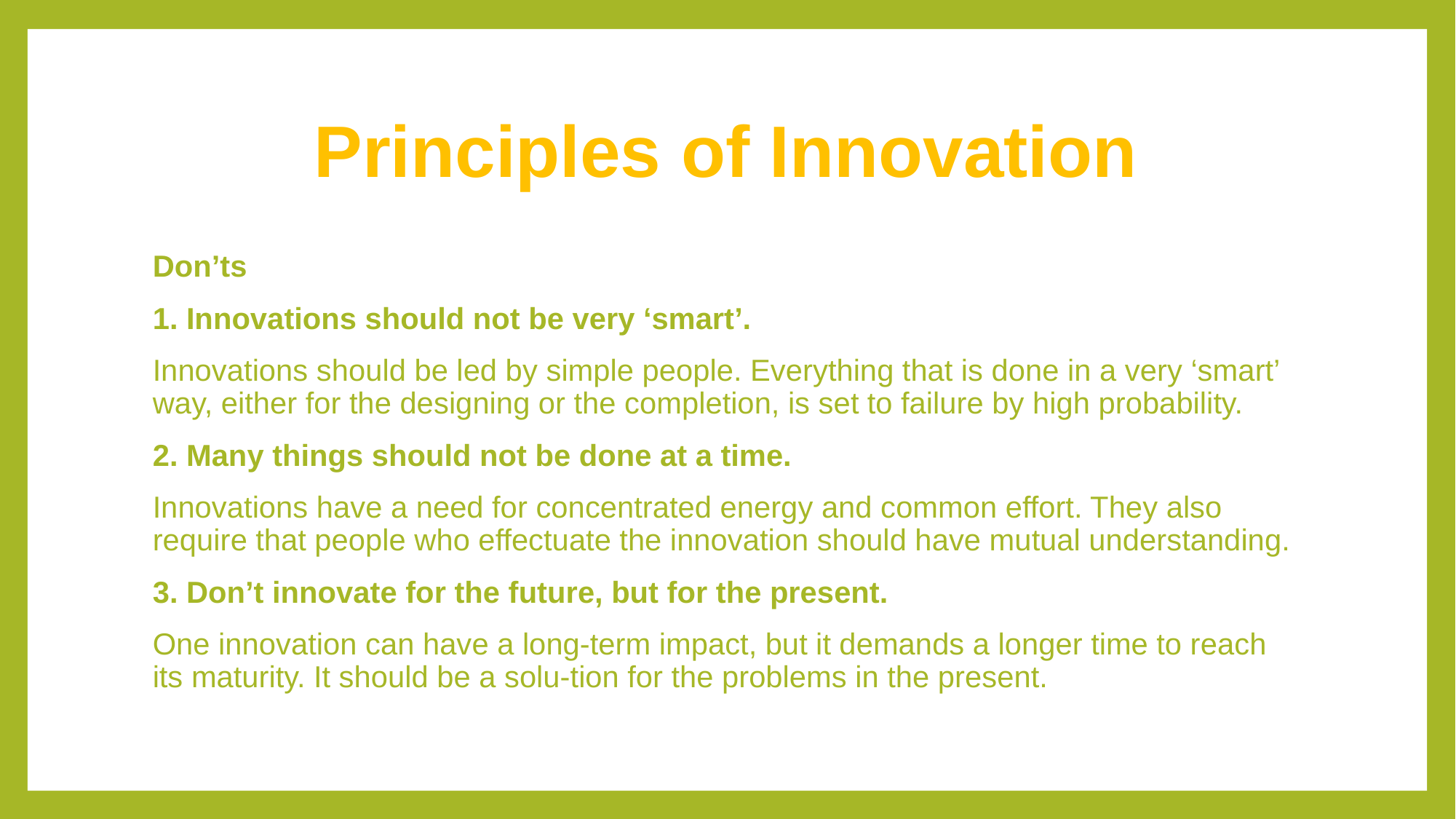

# Principles of Innovation
Don’ts
1. Innovations should not be very ‘smart’.
Innovations should be led by simple people. Everything that is done in a very ‘smart’ way, either for the designing or the completion, is set to failure by high probability.
2. Many things should not be done at a time.
Innovations have a need for concentrated energy and common effort. They also require that people who effectuate the innovation should have mutual understanding.
3. Don’t innovate for the future, but for the present.
One innovation can have a long-term impact, but it demands a longer time to reach its maturity. It should be a solu-tion for the problems in the present.